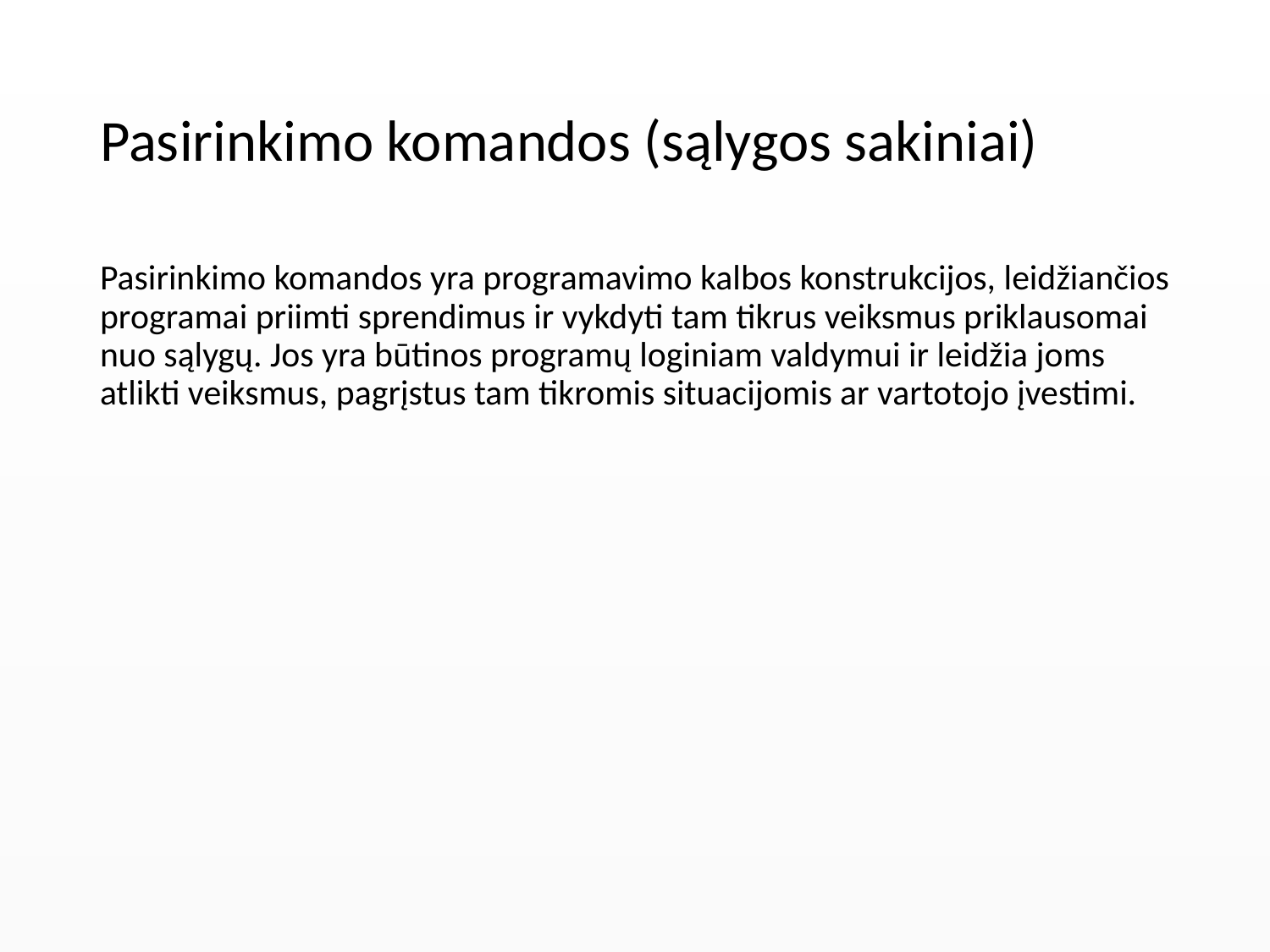

# Pasirinkimo komandos (sąlygos sakiniai)
Pasirinkimo komandos yra programavimo kalbos konstrukcijos, leidžiančios programai priimti sprendimus ir vykdyti tam tikrus veiksmus priklausomai nuo sąlygų. Jos yra būtinos programų loginiam valdymui ir leidžia joms atlikti veiksmus, pagrįstus tam tikromis situacijomis ar vartotojo įvestimi.